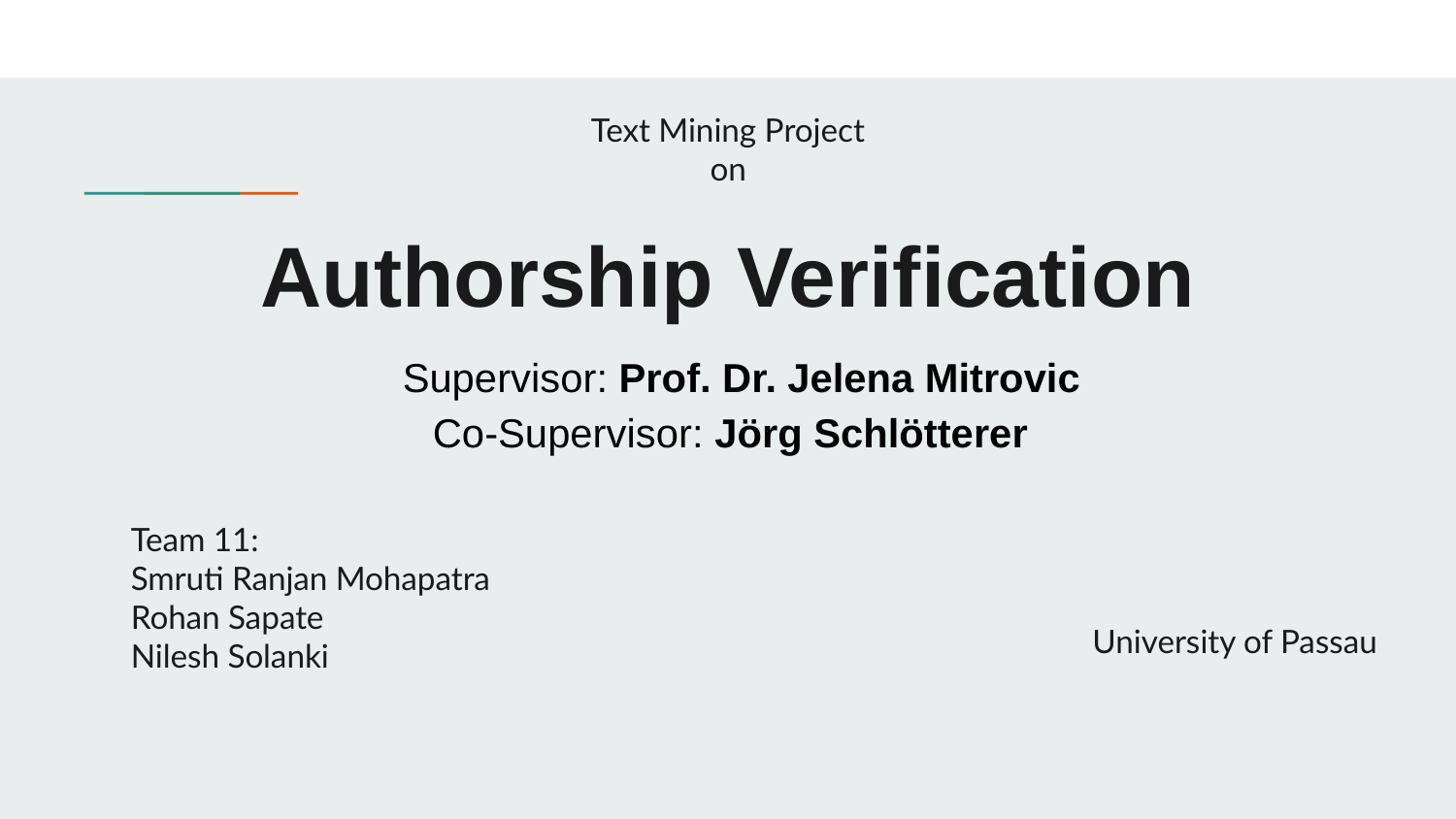

Text Mining Project
on
# Authorship Verification
Supervisor: Prof. Dr. Jelena Mitrovic
Co-Supervisor: Jörg Schlötterer

Team 11:
Smruti Ranjan Mohapatra
Rohan Sapate
Nilesh Solanki
University of Passau